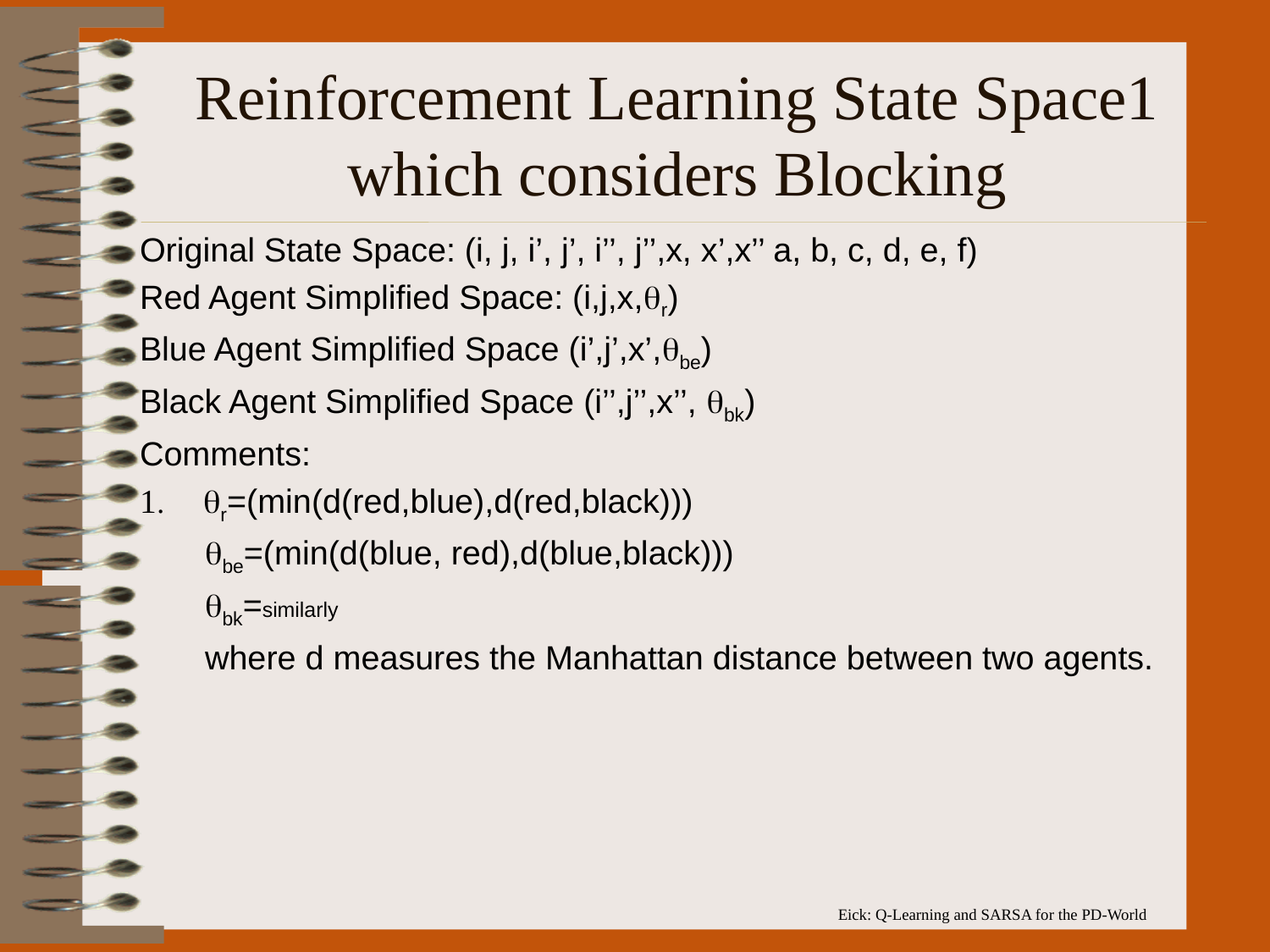

# Reinforcement Learning State Space1 which considers Blocking
Original State Space: (i, j, i’, j’, i’’, j’’,x, x’,x’’ a, b, c, d, e, f)
Red Agent Simplified Space: (i,j,x,θr)
Blue Agent Simplified Space (i’,j’,x’,θbe)
Black Agent Simplified Space (i’’,j’’,x’’, θbk)
Comments:
θr=(min(d(red,blue),d(red,black)))
       θbe=(min(d(blue, red),d(blue,black)))
       θbk=similarly
       where d measures the Manhattan distance between two agents.